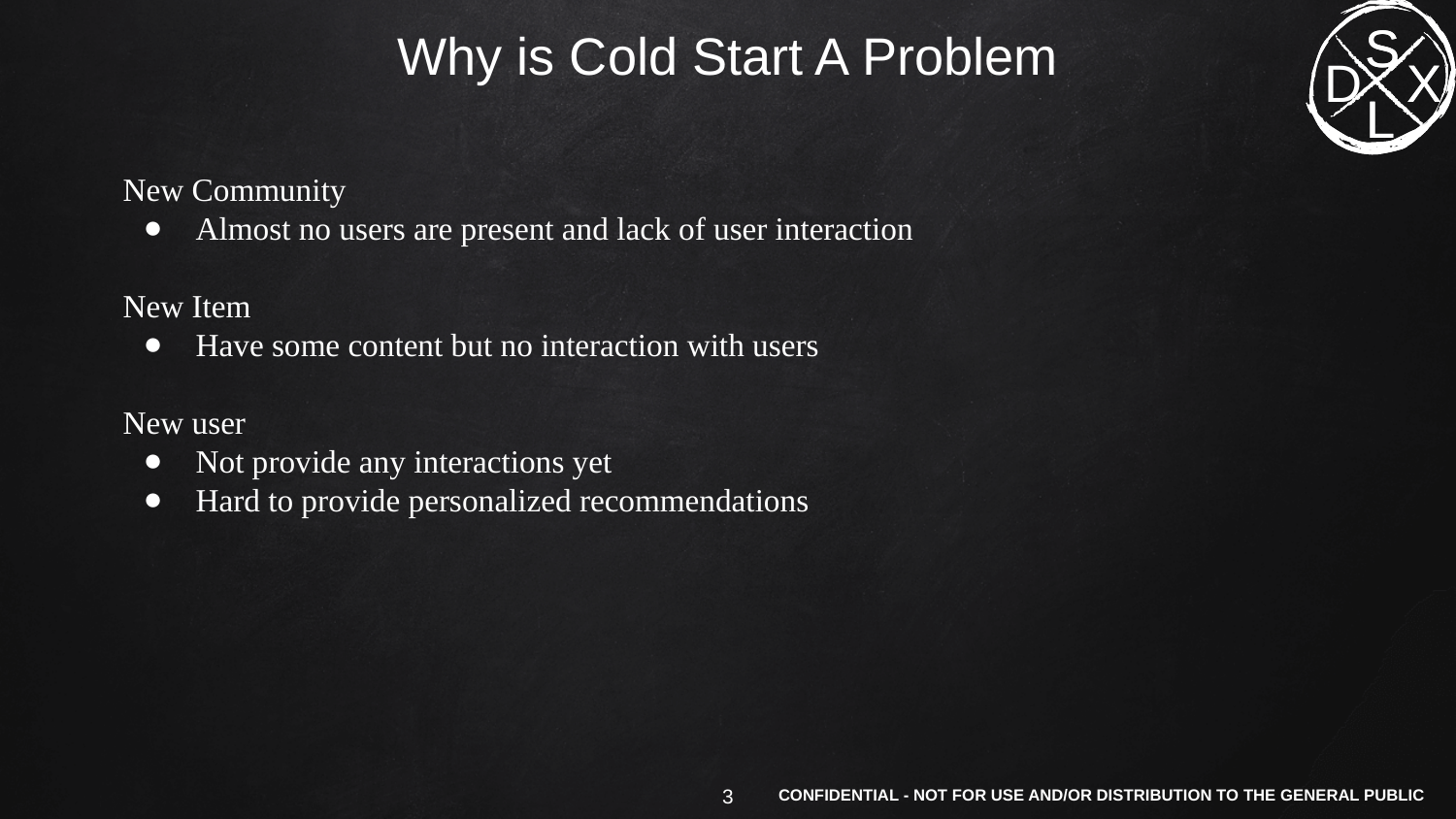

S
X
L

# Why is Cold Start A Problem

New Community
Almost no users are present and lack of user interaction

New Item
Have some content but no interaction with users

New user
Not provide any interactions yet
Hard to provide personalized recommendations
3